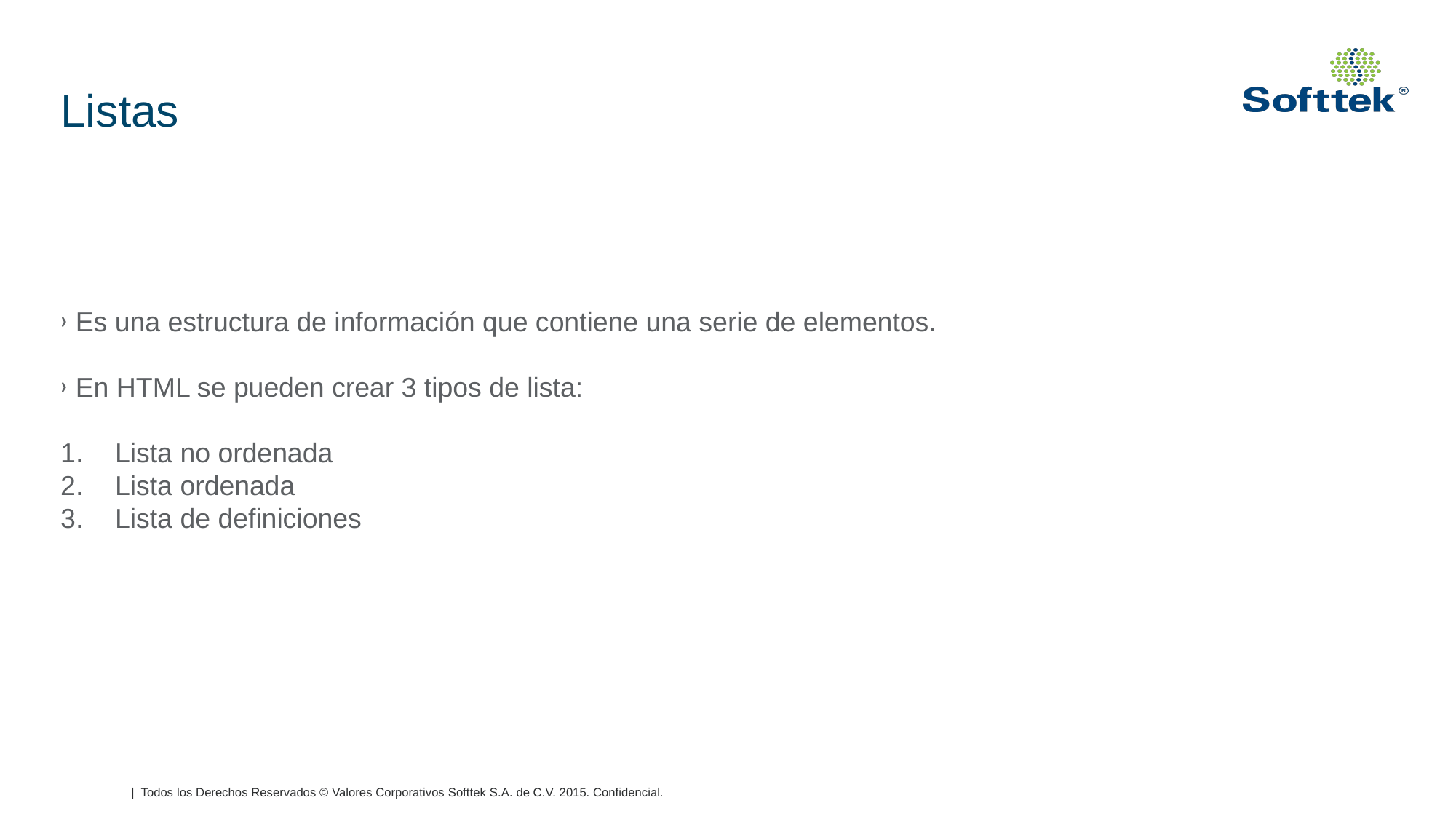

# Listas
Es una estructura de información que contiene una serie de elementos.

En HTML se pueden crear 3 tipos de lista:

Lista no ordenada
Lista ordenada
Lista de definiciones